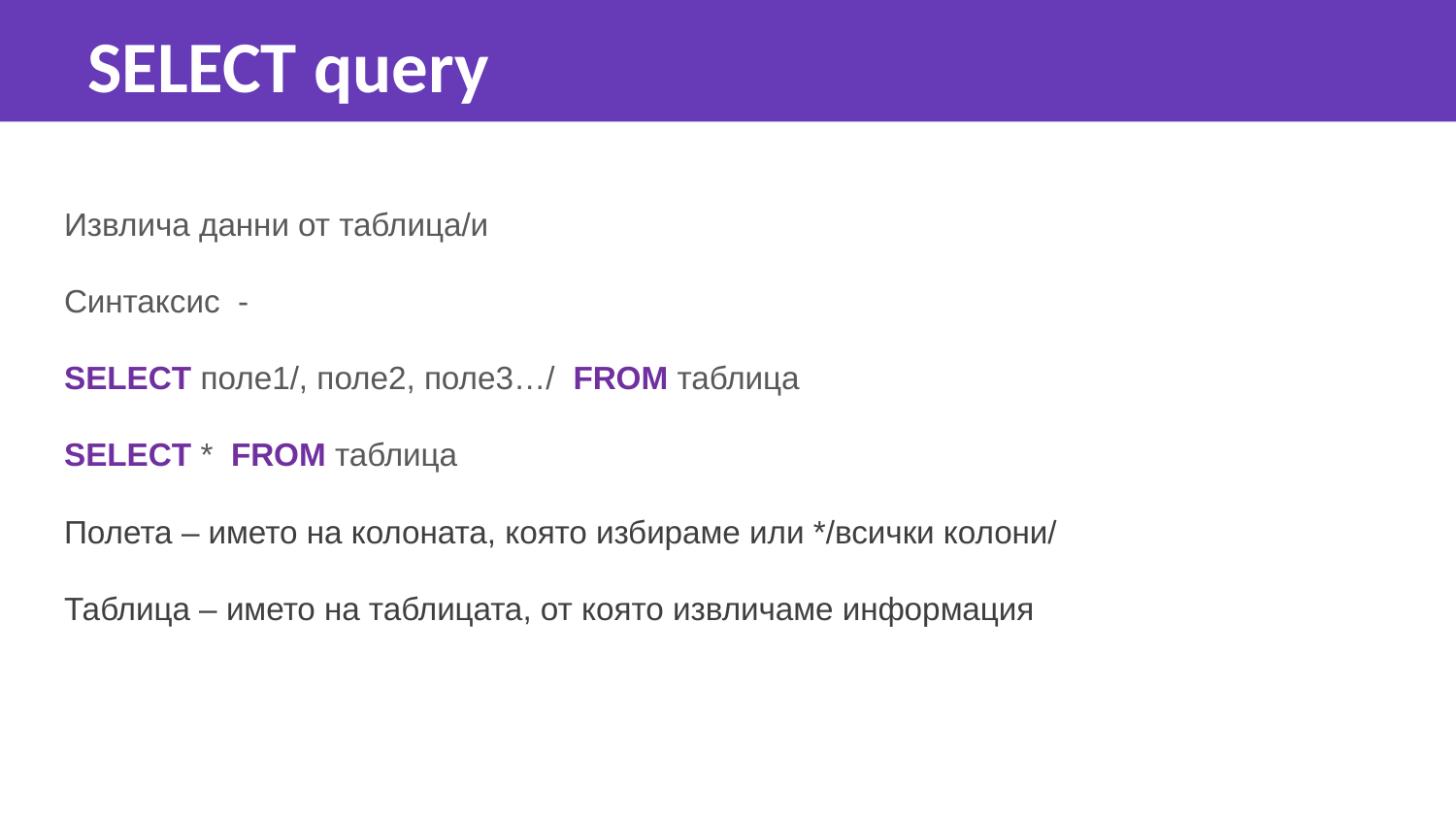

SELECT query
Извлича данни от таблица/и
Синтаксис  -
SELECT поле1/, поле2, поле3…/  FROM таблица
SELECT *  FROM таблица
Полета – името на колоната, която избираме или */всички колони/
Таблица – името на таблицата, от която извличаме информация